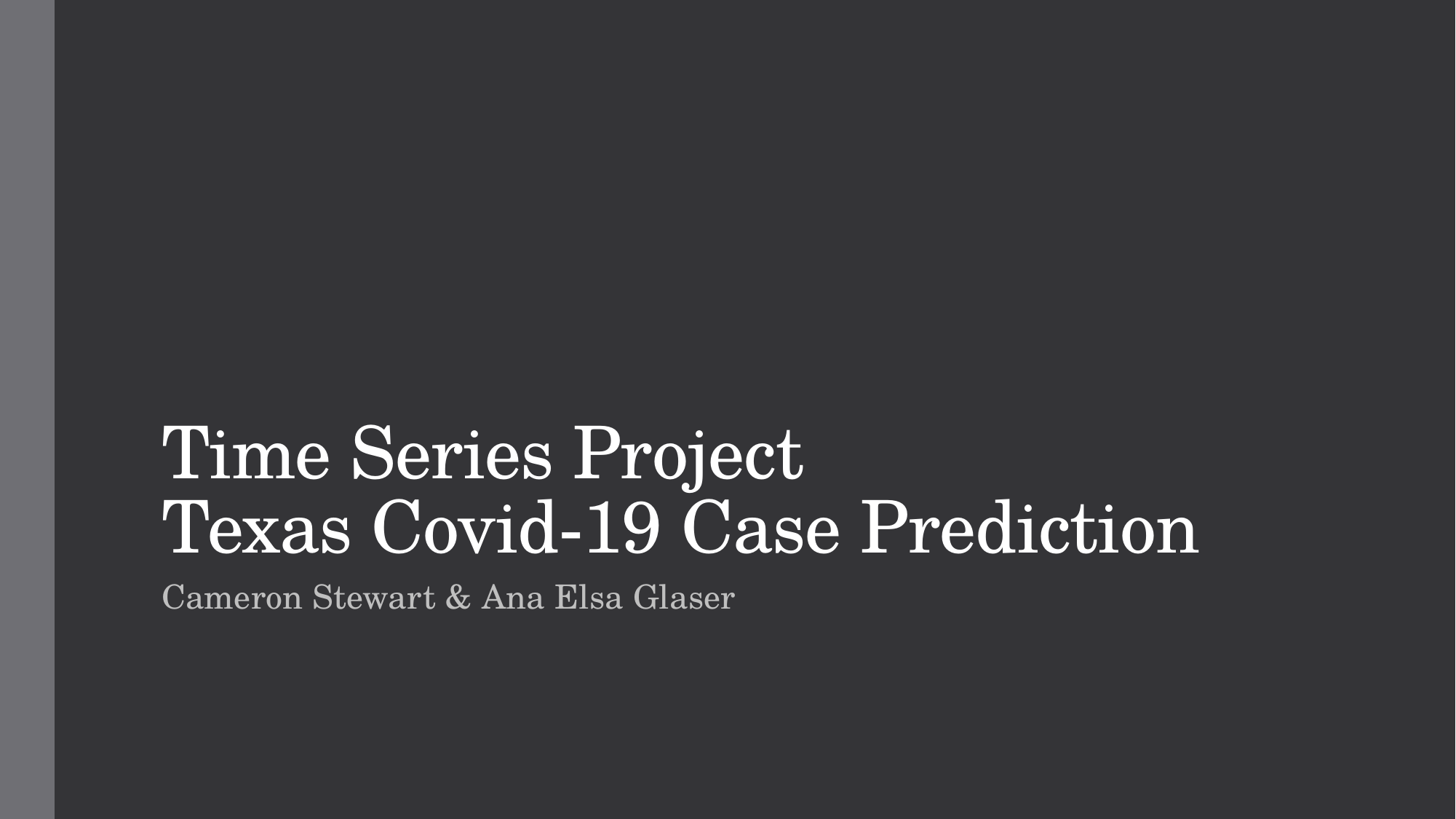

# Time Series Project Texas Covid-19 Case Prediction
Cameron Stewart & Ana Elsa Glaser